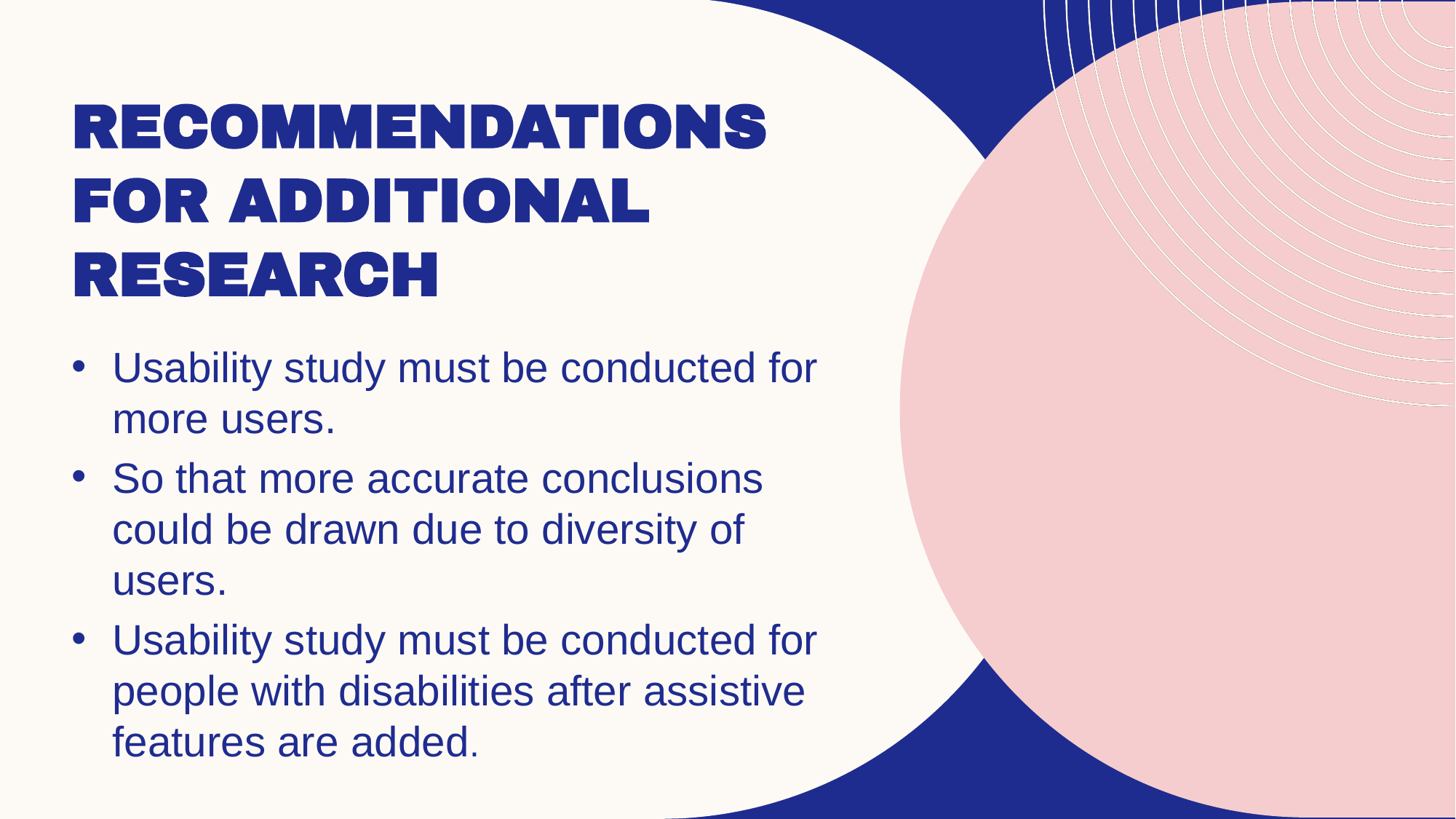

# RECOMMENDATIONS FOR ADDITIONAL RESEARCH
Usability study must be conducted for more users.
So that more accurate conclusions could be drawn due to diversity of users.
Usability study must be conducted for people with disabilities after assistive features are added.